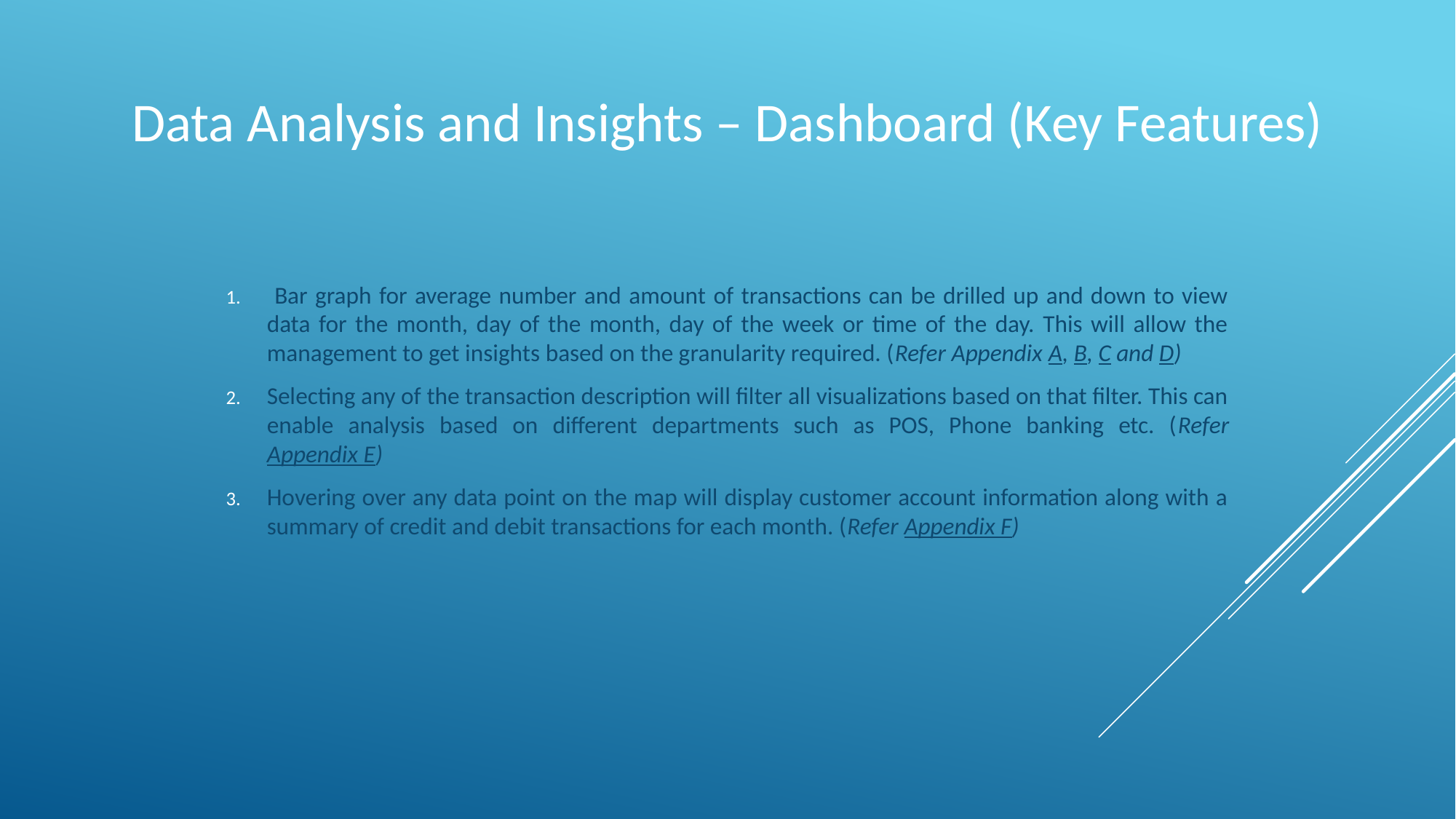

# Data Analysis and Insights – Dashboard (Key Features)
 Bar graph for average number and amount of transactions can be drilled up and down to view data for the month, day of the month, day of the week or time of the day. This will allow the management to get insights based on the granularity required. (Refer Appendix A, B, C and D)
Selecting any of the transaction description will filter all visualizations based on that filter. This can enable analysis based on different departments such as POS, Phone banking etc. (Refer Appendix E)
Hovering over any data point on the map will display customer account information along with a summary of credit and debit transactions for each month. (Refer Appendix F)